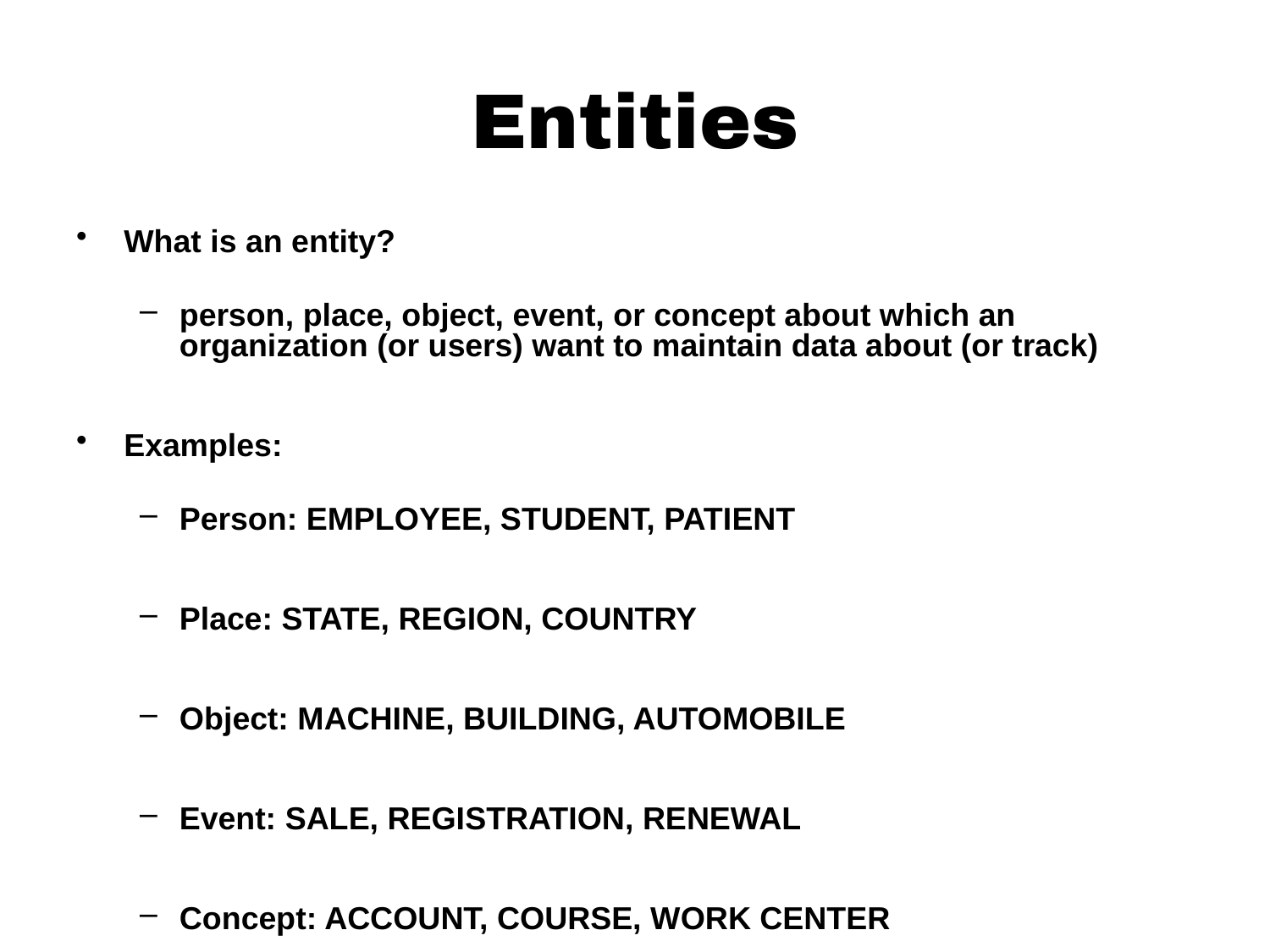

# Entities
What is an entity?

person, place, object, event, or concept about which an organization (or users) want to maintain data about (or track)

Examples:

Person: EMPLOYEE, STUDENT, PATIENT

Place: STATE, REGION, COUNTRY

Object: MACHINE, BUILDING, AUTOMOBILE

Event: SALE, REGISTRATION, RENEWAL

Concept: ACCOUNT, COURSE, WORK CENTER